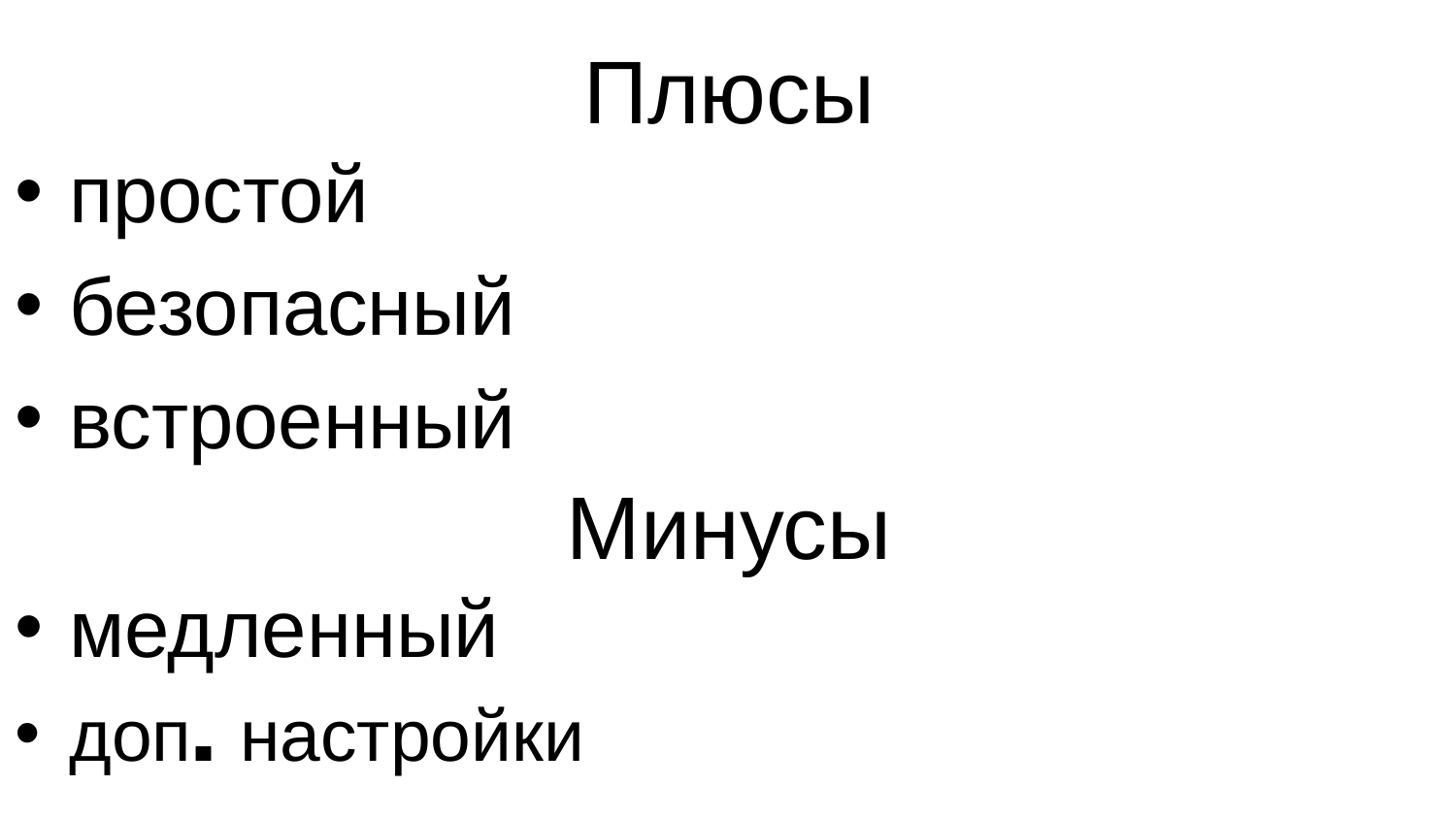

# Плюсы
простой
безопасный
встроенный
Минусы
медленный
доп. настройки